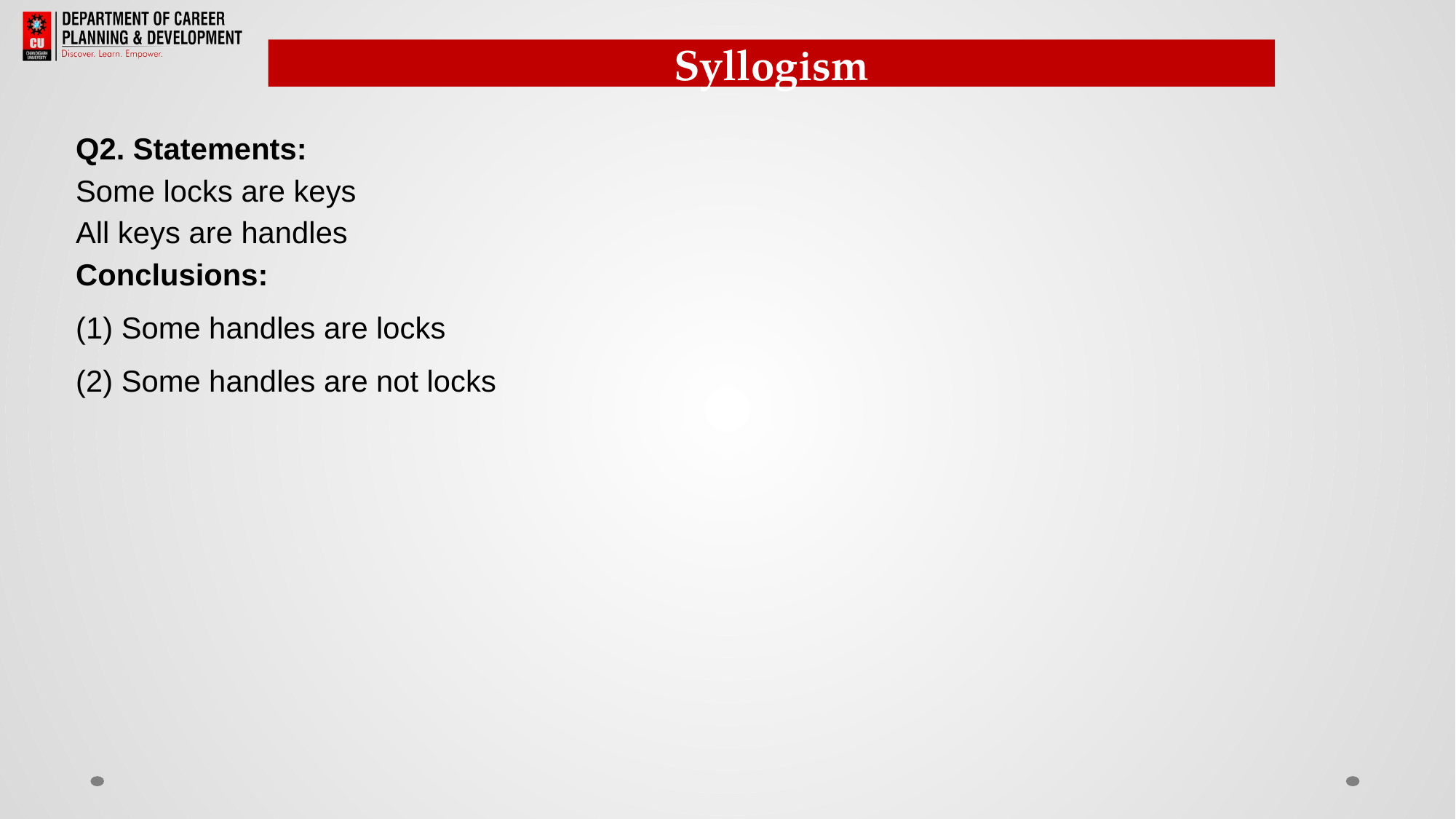

Syllogism

Q2. Statements:
Some locks are keys
All keys are handles
Conclusions:
(1) Some handles are locks
(2) Some handles are not locks